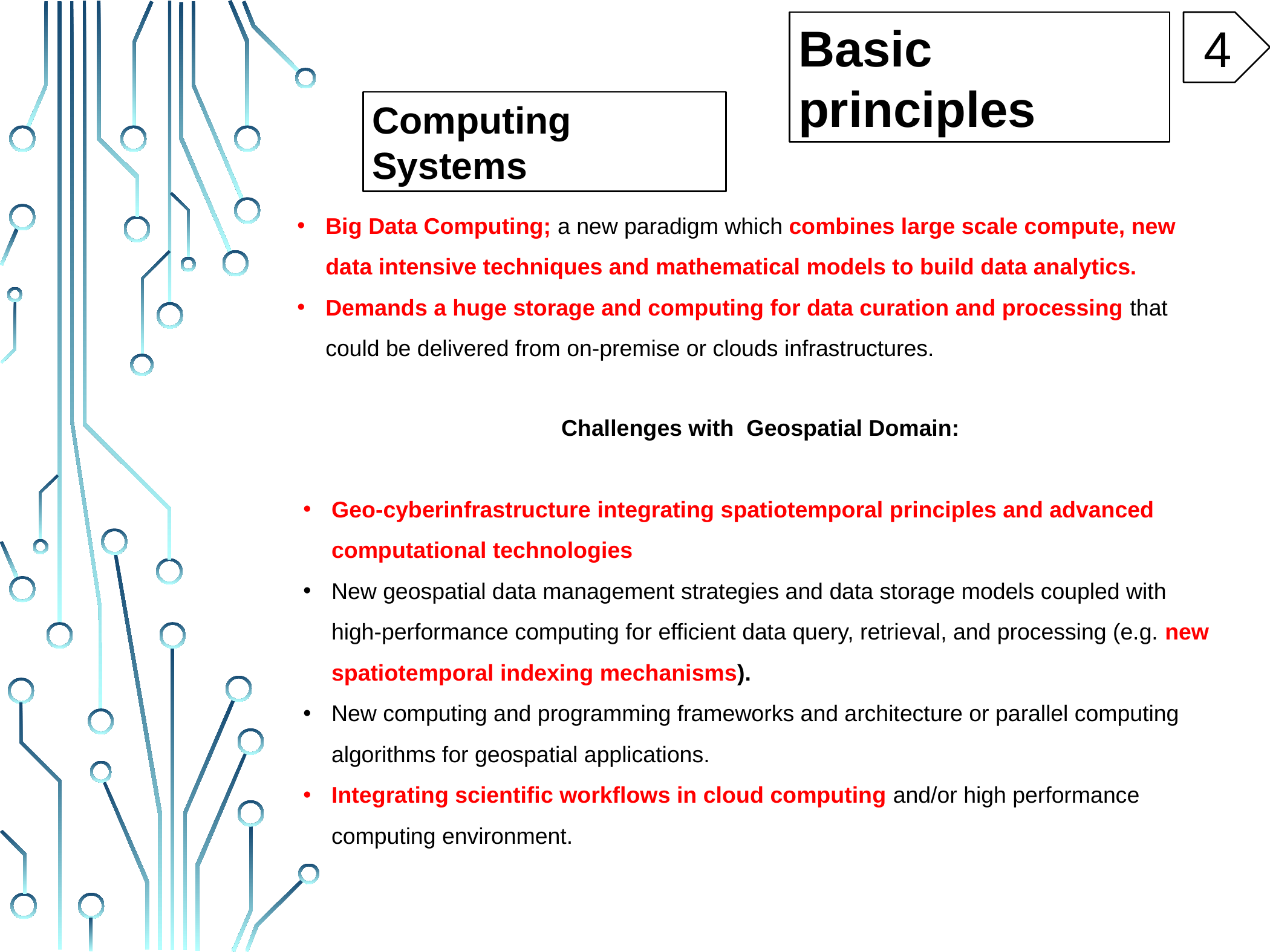

Basic principles
4
Computing Systems
Big Data Computing; a new paradigm which combines large scale compute, new data intensive techniques and mathematical models to build data analytics.
Demands a huge storage and computing for data curation and processing that could be delivered from on-premise or clouds infrastructures.
Challenges with  Geospatial Domain:

Geo-cyberinfrastructure integrating spatiotemporal principles and advanced computational technologies
New geospatial data management strategies and data storage models coupled with high-performance computing for efficient data query, retrieval, and processing (e.g. new spatiotemporal indexing mechanisms).
New computing and programming frameworks and architecture or parallel computing algorithms for geospatial applications.
Integrating scientific workflows in cloud computing and/or high performance computing environment.